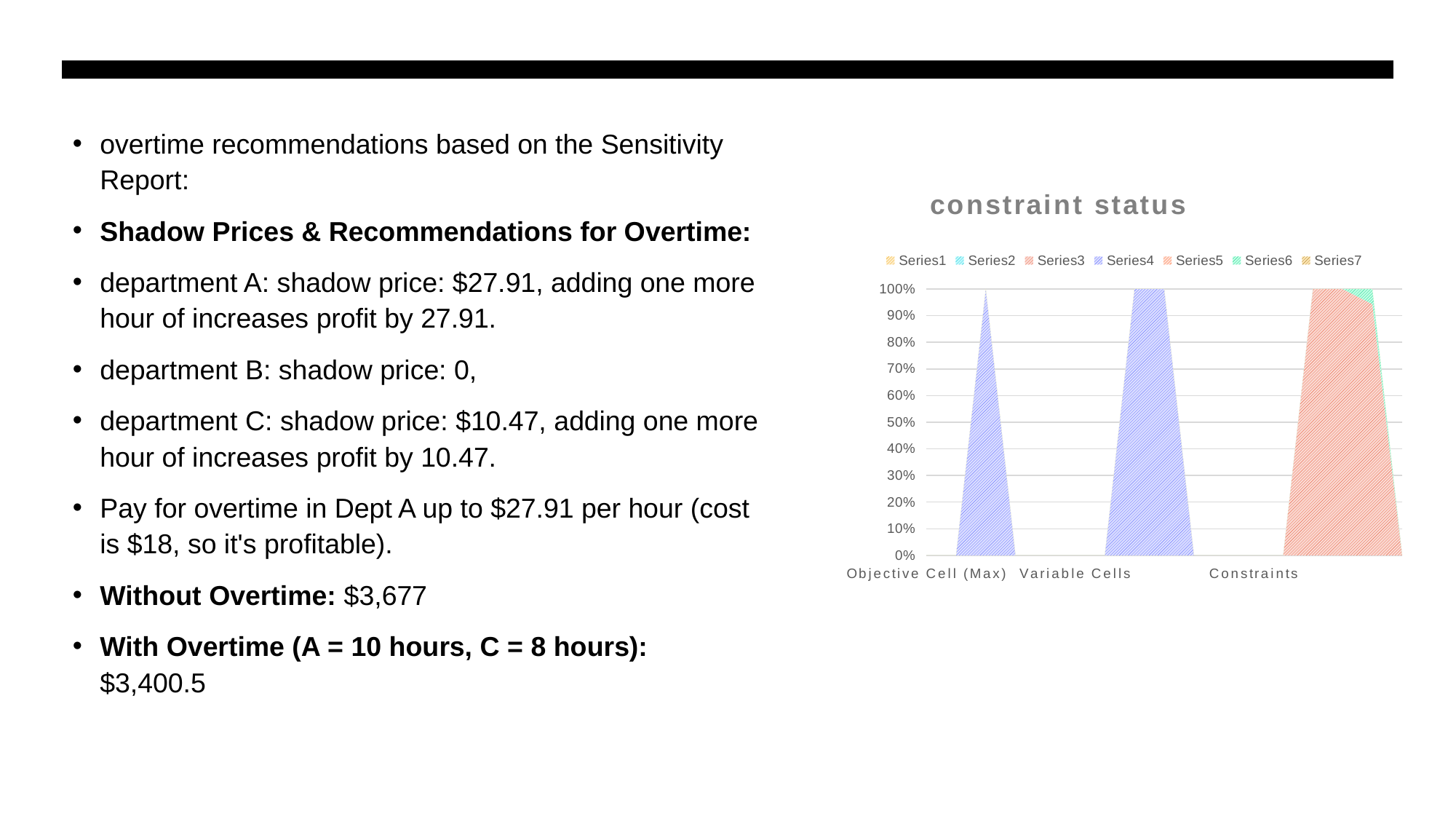

overtime recommendations based on the Sensitivity Report:
Shadow Prices & Recommendations for Overtime:
department A: shadow price: $27.91, adding one more hour of increases profit by 27.91.
department B: shadow price: 0,
department C: shadow price: $10.47, adding one more hour of increases profit by 10.47.
Pay for overtime in Dept A up to $27.91 per hour (cost is $18, so it's profitable).
Without Overtime: $3,677
With Overtime (A = 10 hours, C = 8 hours): $3,400.5

### Chart: constraint status

| Category |  |  |  |  |  |  |  |
|---|---|---|---|---|---|---|---|
| Objective Cell (Max) | None | None | None | None | None | None | None |
|  | 0.0 | 0.0 | 0.0 | 0.0 | None | None | None |
|  | 0.0 | 0.0 | 0.0 | 3284.2105 | None | None | None |
|  | None | None | None | None | None | None | None |
|  | None | None | None | None | None | None | None |
| Variable Cells | None | None | None | None | None | None | None |
|  | 0.0 | 0.0 | 0.0 | 0.0 | 0.0 | None | None |
|  | 0.0 | 0.0 | 0.0 | 77.89473684210526 | 0.0 | None | None |
|  | 0.0 | 0.0 | 0.0 | 63.15789473684212 | 0.0 | None | None |
|  | None | None | None | None | None | None | None |
|  | None | None | None | None | None | None | None |
| Constraints | None | None | None | None | None | None | None |